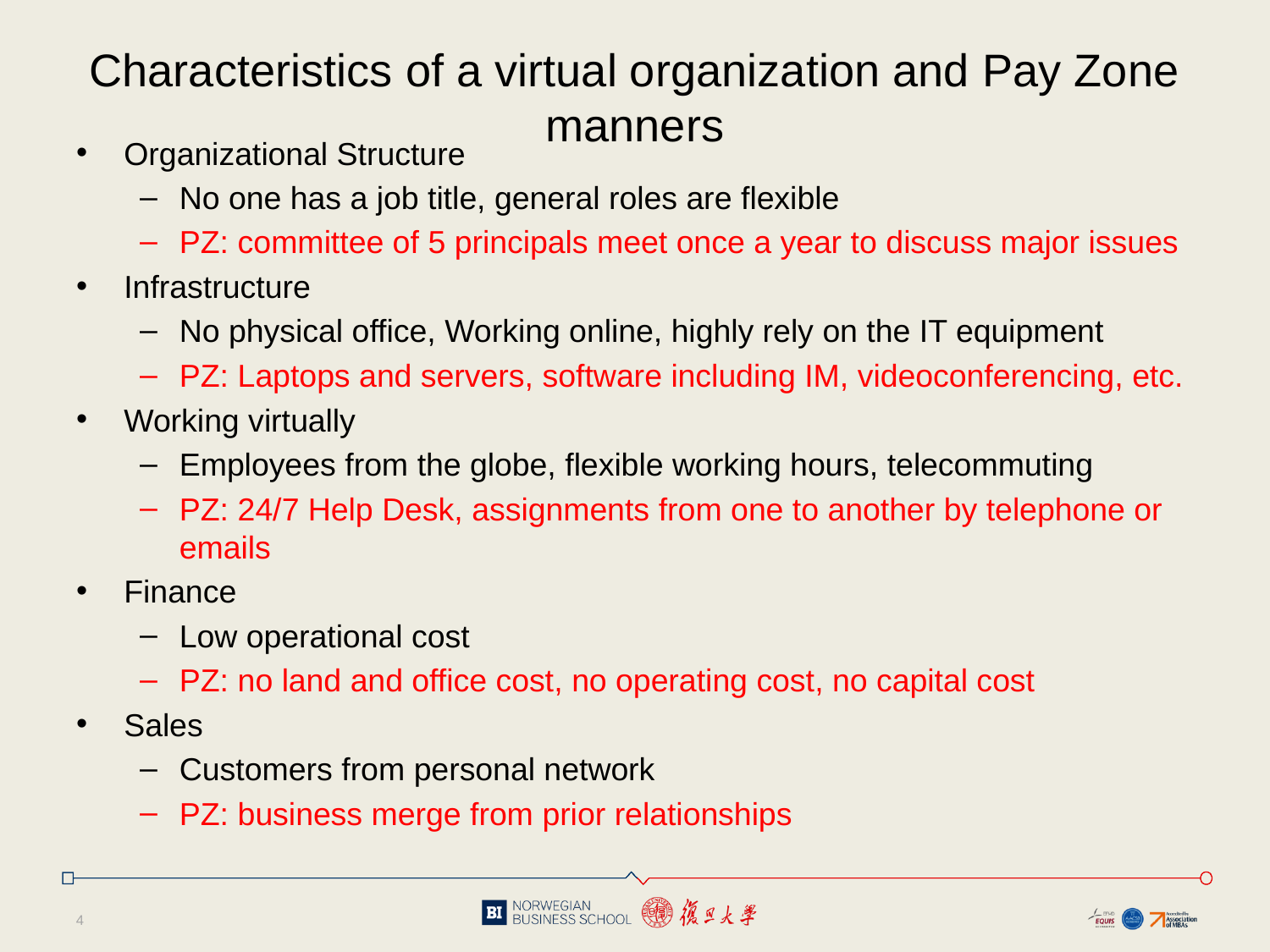

# Characteristics of a virtual organization and Pay Zone manners
Organizational Structure
No one has a job title, general roles are flexible
PZ: committee of 5 principals meet once a year to discuss major issues
Infrastructure
No physical office, Working online, highly rely on the IT equipment
PZ: Laptops and servers, software including IM, videoconferencing, etc.
Working virtually
Employees from the globe, flexible working hours, telecommuting
PZ: 24/7 Help Desk, assignments from one to another by telephone or emails
Finance
Low operational cost
PZ: no land and office cost, no operating cost, no capital cost
Sales
Customers from personal network
PZ: business merge from prior relationships